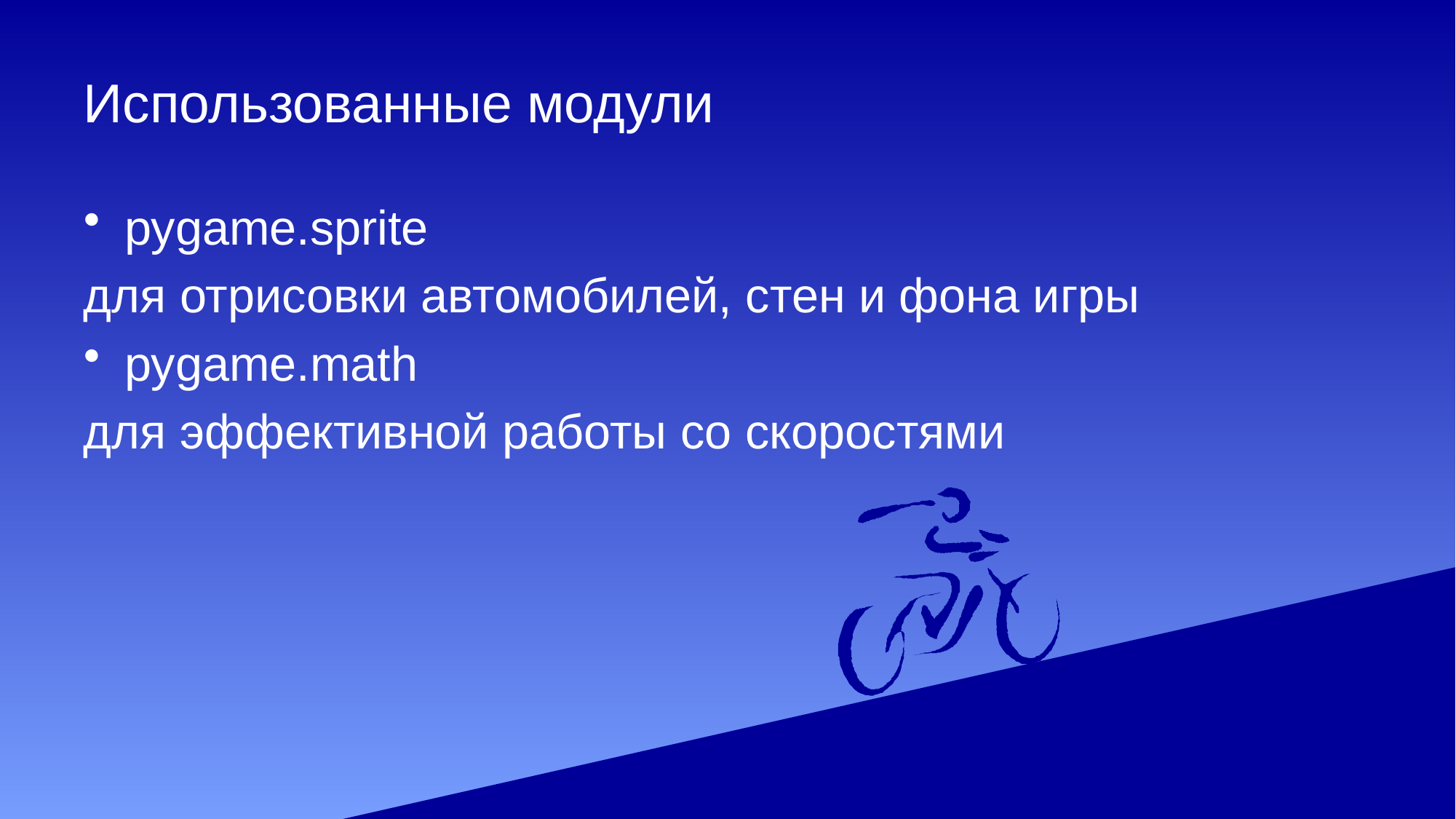

# Использованные модули
pygame.sprite
для отрисовки автомобилей, стен и фона игры
pygame.math
для эффективной работы со скоростями